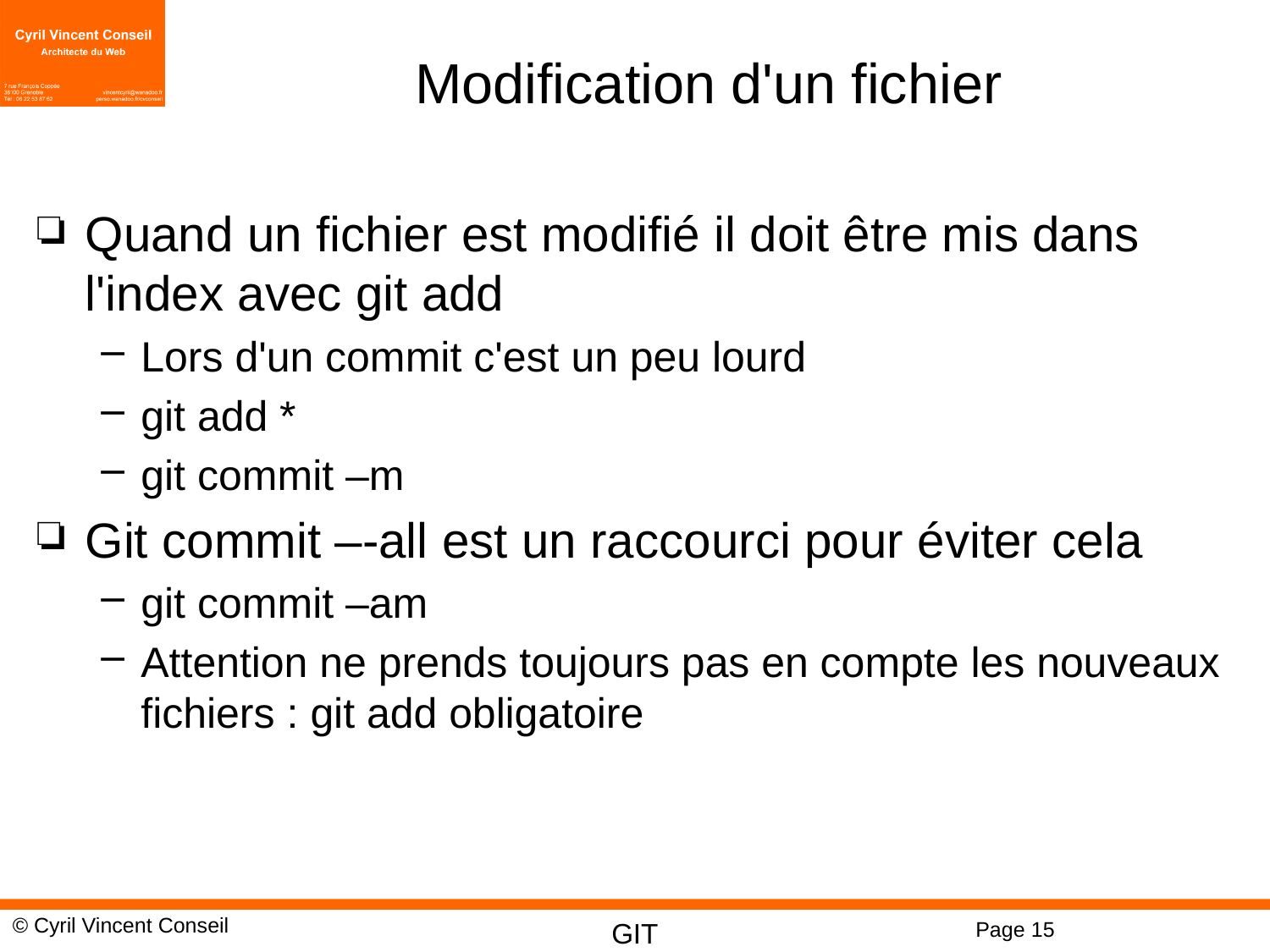

# Modification d'un fichier
Quand un fichier est modifié il doit être mis dans l'index avec git add
Lors d'un commit c'est un peu lourd
git add *
git commit –m
Git commit –-all est un raccourci pour éviter cela
git commit –am
Attention ne prends toujours pas en compte les nouveaux fichiers : git add obligatoire